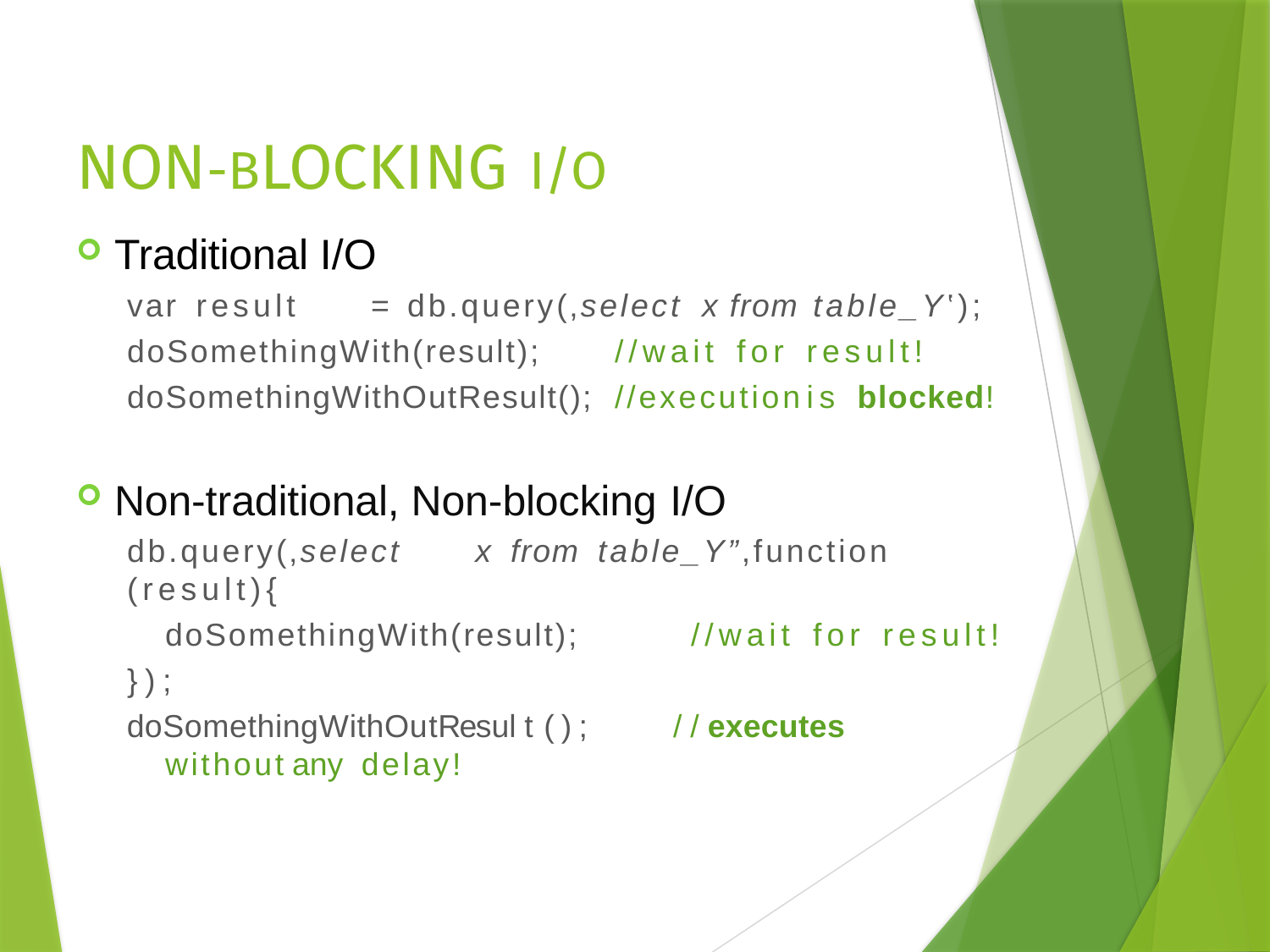

# NON-BLOCKING I/O
Traditional I/O
var result	=  db.query(‚select	x from table_Y‛);
doSomethingWith(result);	//wait	for	result!  doSomethingWithOutResult();	//execution	is blocked!

Non-traditional, Non-blocking I/O
db.query(‚select	x from table_Y”,function	(result){
doSomethingWith(result);	//wait	for	result!
});
doSomethingWithOutResult();	//executes	without	any  delay!